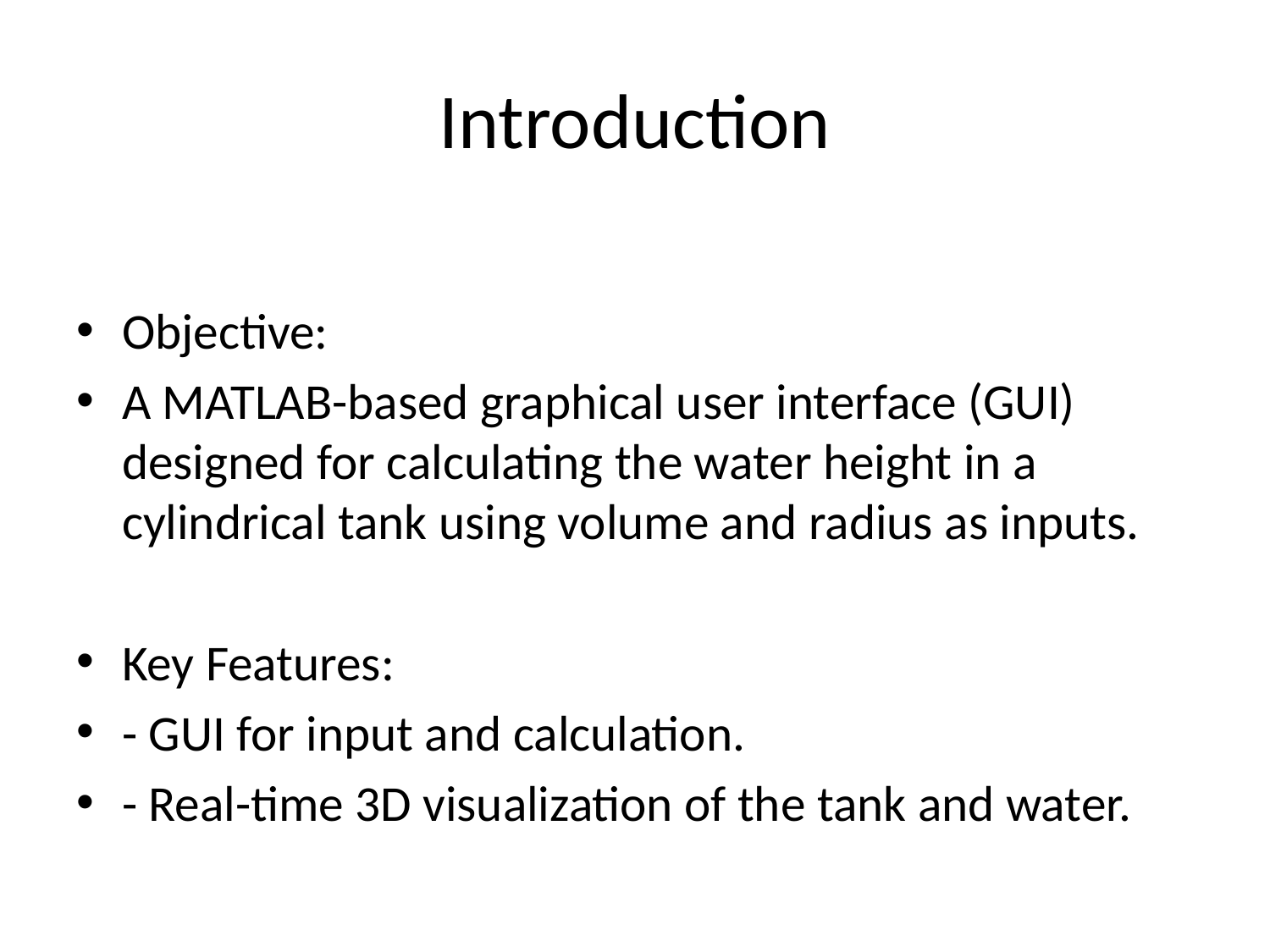

# Introduction

Objective:
A MATLAB-based graphical user interface (GUI) designed for calculating the water height in a cylindrical tank using volume and radius as inputs.

Key Features:
- GUI for input and calculation.
- Real-time 3D visualization of the tank and water.